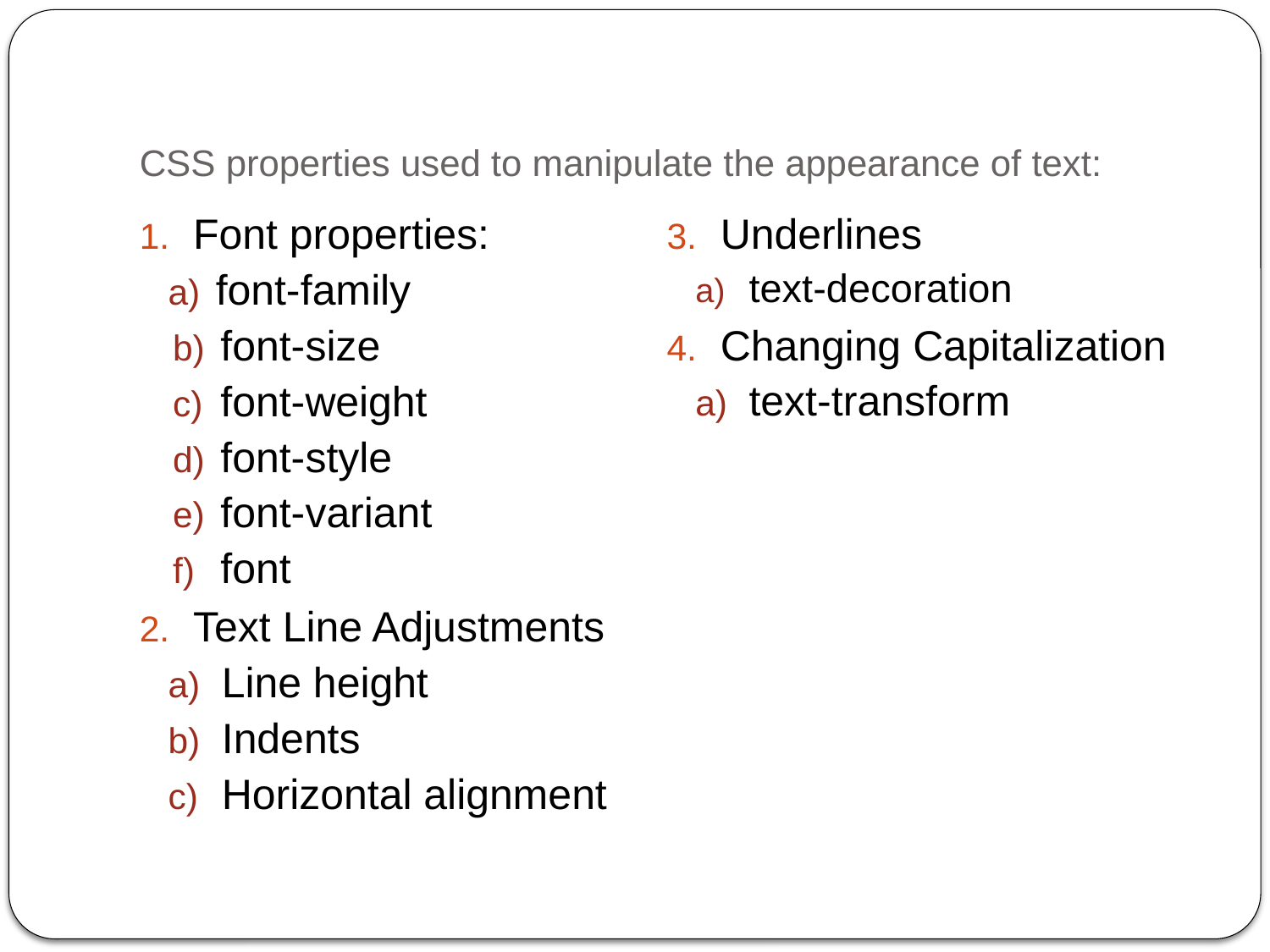

# CSS properties used to manipulate the appearance of text:
Font properties:
font-family
font-size
font-weight
font-style
font-variant
font
Text Line Adjustments
Line height
Indents
Horizontal alignment
Underlines
text-decoration
Changing Capitalization
text-transform